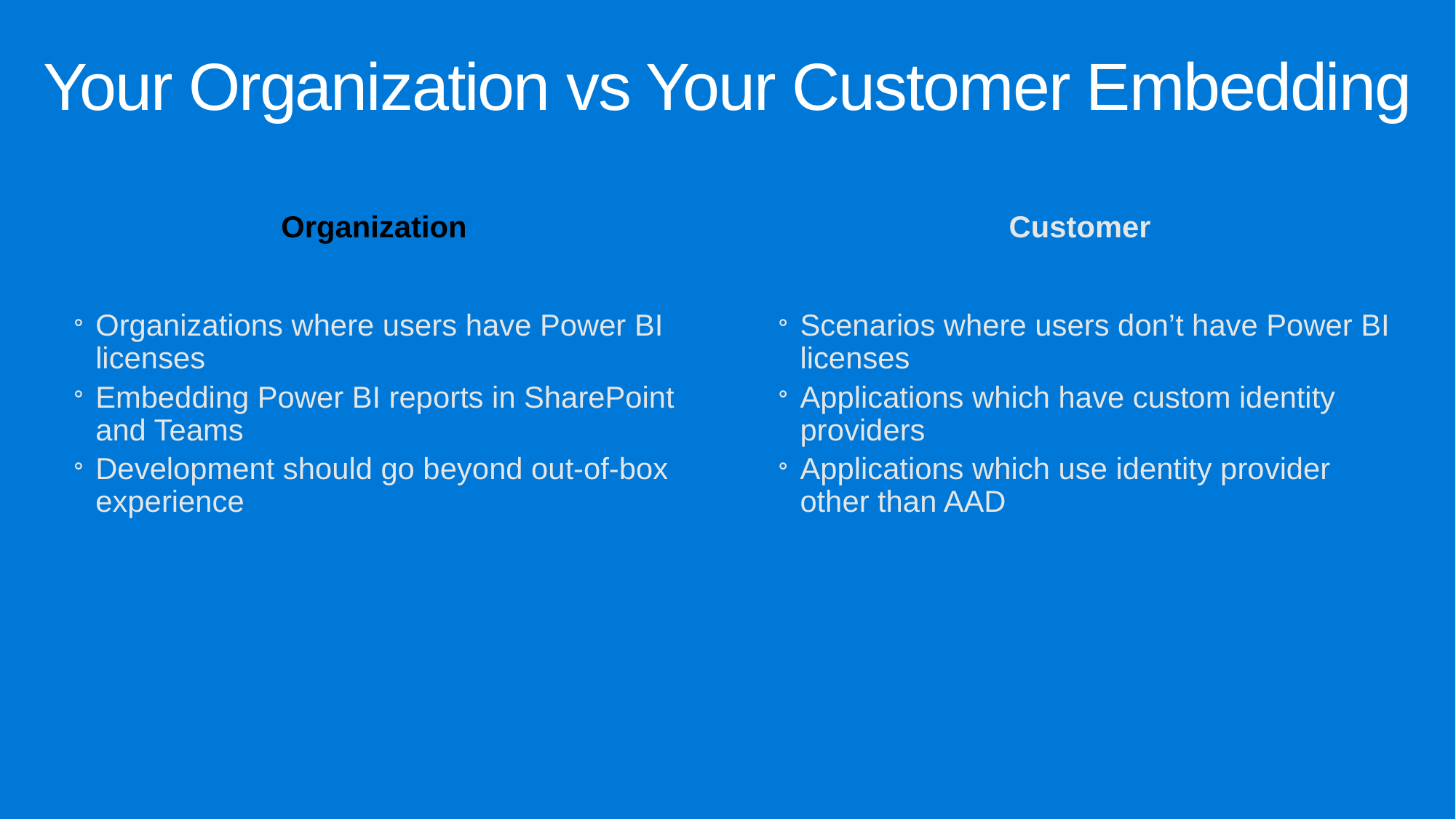

# Your Organization vs Your Customer Embedding
Organization
Customer
Organizations where users have Power BI licenses
Embedding Power BI reports in SharePoint and Teams
Development should go beyond out-of-box experience

Scenarios where users don’t have Power BI licenses
Applications which have custom identity providers
Applications which use identity provider other than AAD